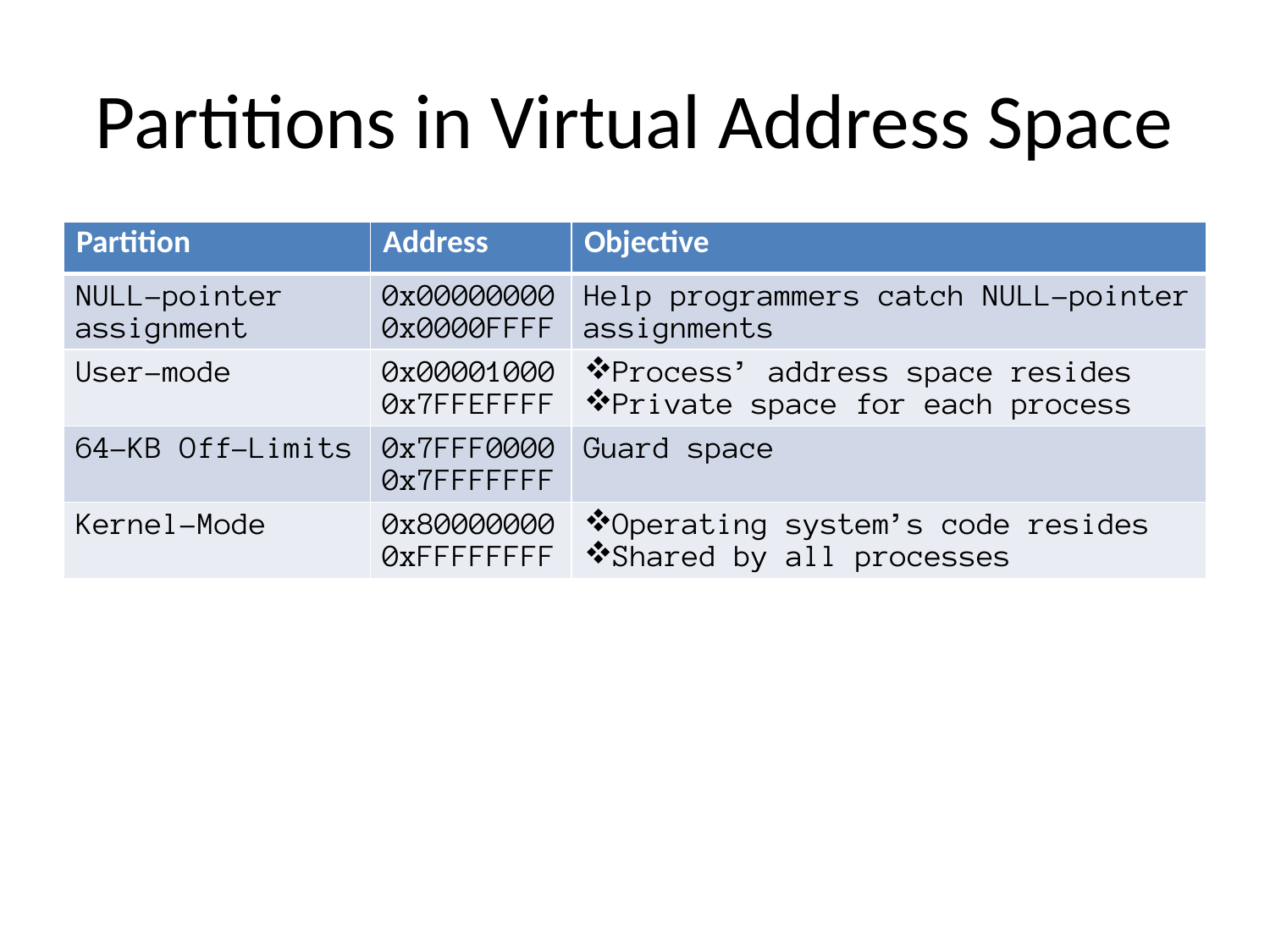

# Partitions in Virtual Address Space
| Partition | Address | Objective |
| --- | --- | --- |
| NULL-pointer assignment | 0x00000000 0x0000FFFF | Help programmers catch NULL-pointer assignments |
| User-mode | 0x00001000 0x7FFEFFFF | Process’ address space resides Private space for each process |
| 64-KB Off-Limits | 0x7FFF0000 0x7FFFFFFF | Guard space |
| Kernel-Mode | 0x80000000 0xFFFFFFFF | Operating system’s code resides Shared by all processes |